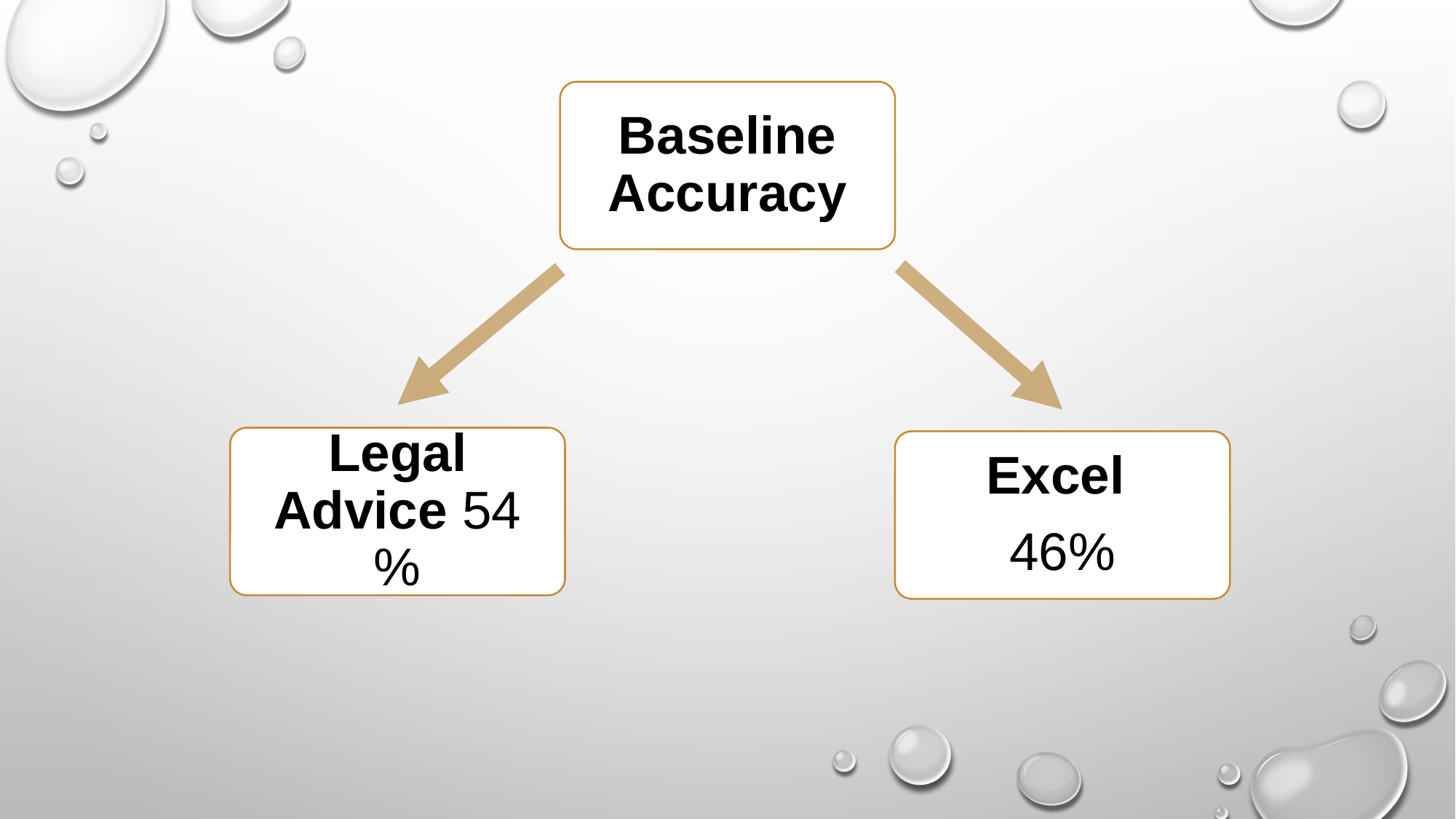

Baseline Accuracy

Legal Advice 54 %

Excel
46%